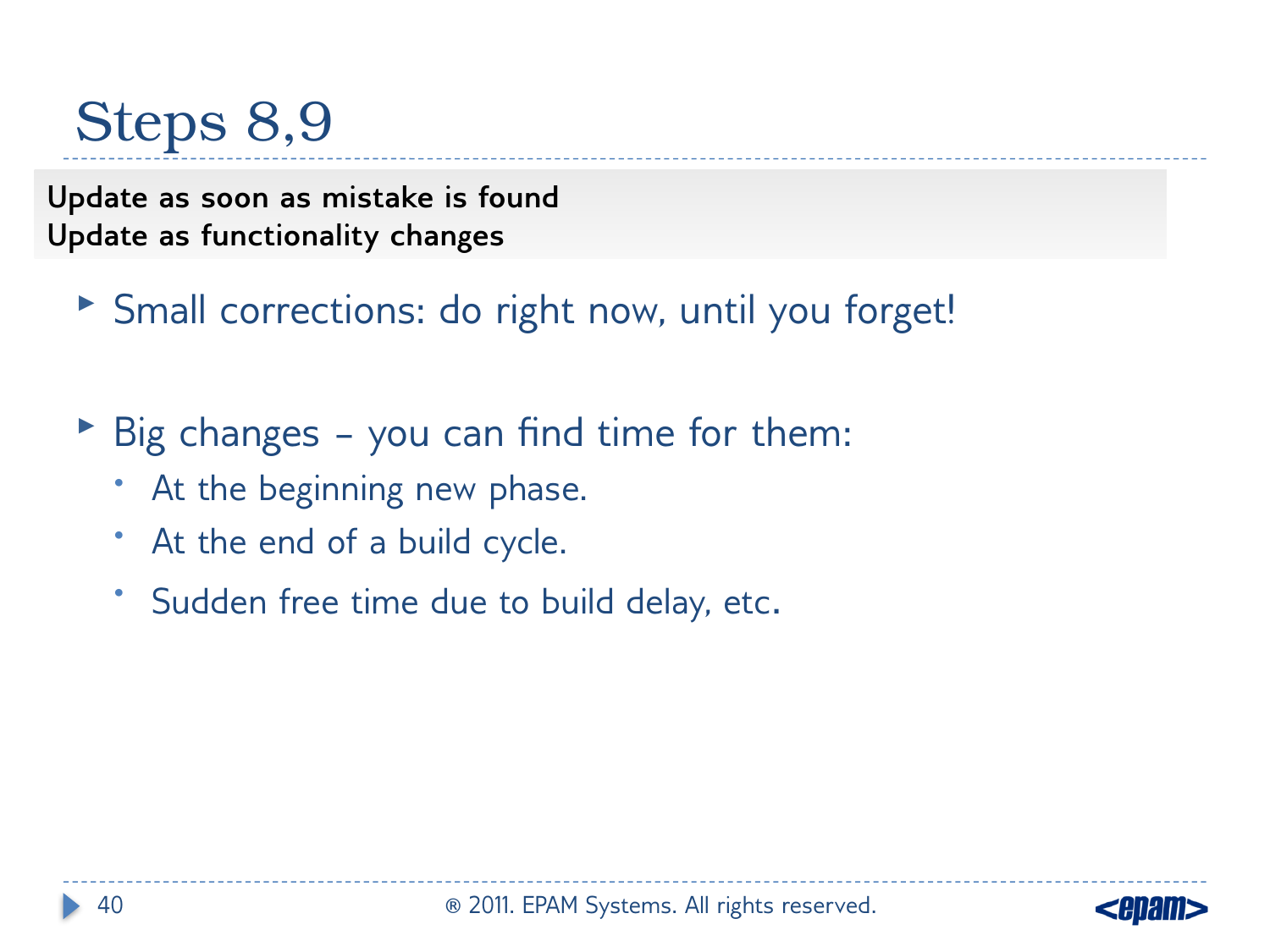

# Steps 8,9

Small corrections: do right now, until you forget!

Big changes – you can find time for them:
At the beginning new phase.
At the end of a build cycle.
Sudden free time due to build delay, etc.
Update as soon as mistake is found
Update as functionality changes
40
® 2011. EPAM Systems. All rights reserved.